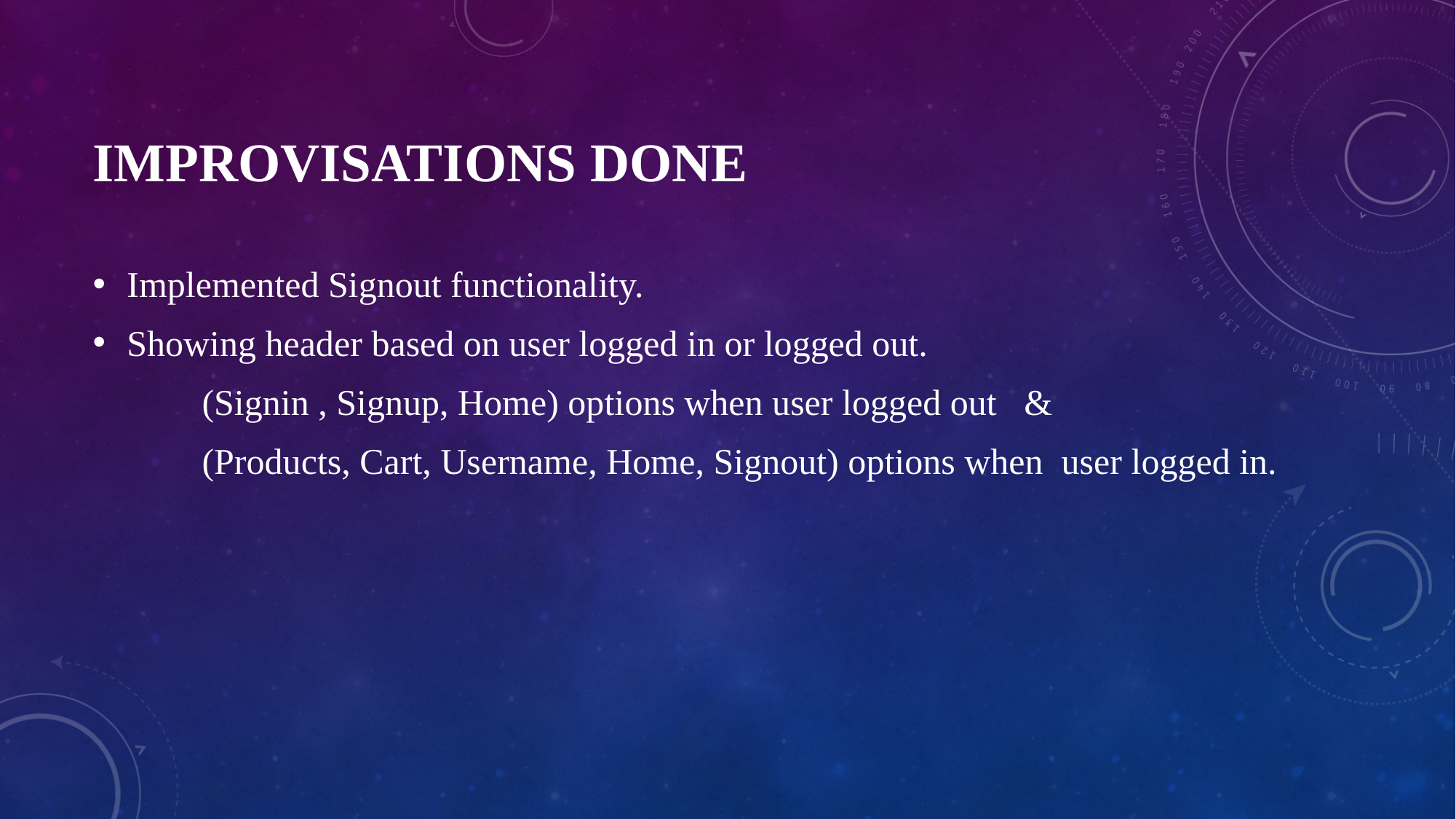

# IMPROVISATIONS DONE
Implemented Signout functionality.
Showing header based on user logged in or logged out.
	(Signin , Signup, Home) options when user logged out   &
	(Products, Cart, Username, Home, Signout) options when  user logged in.